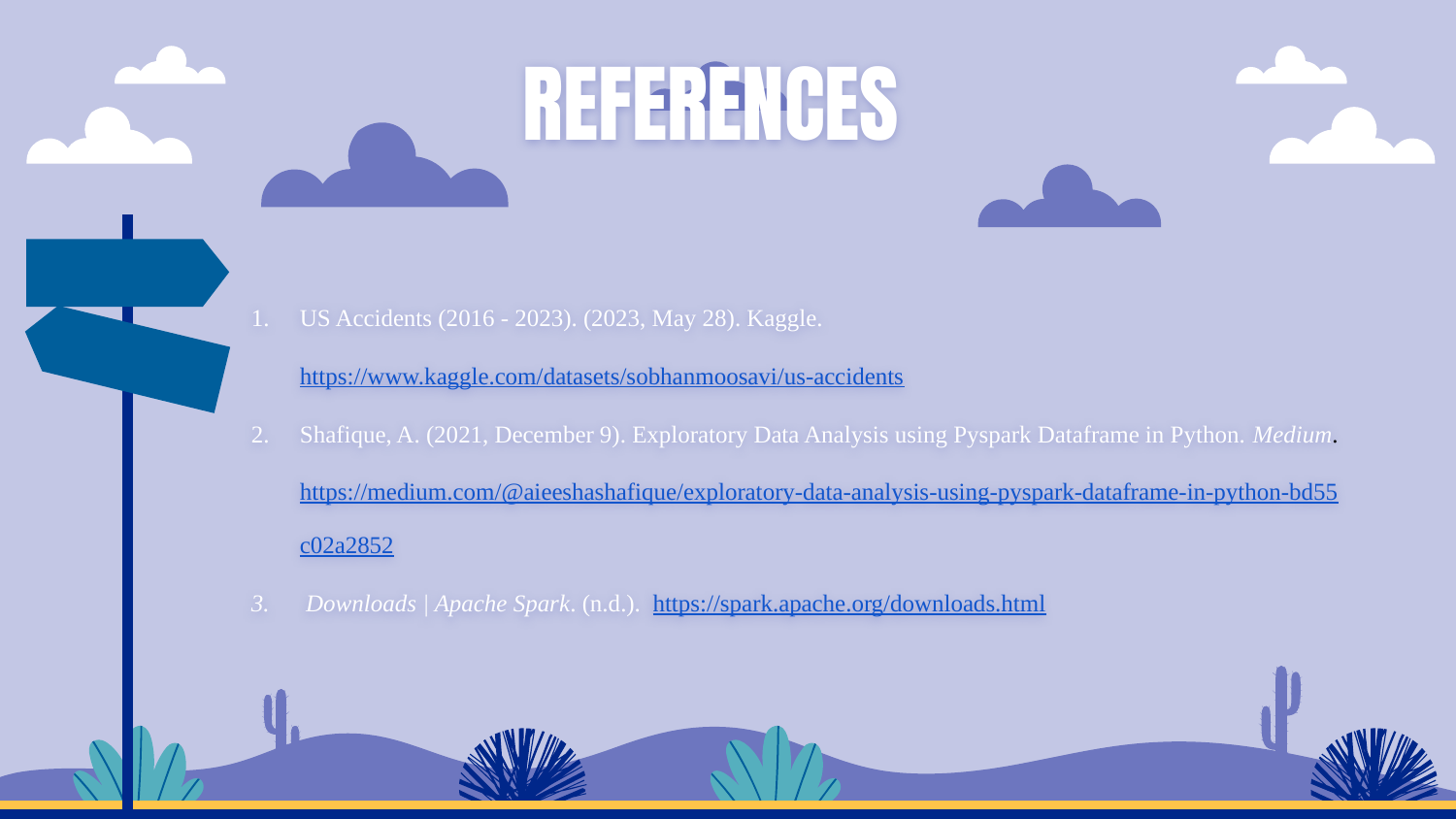

REFERENCES

# US Accidents (2016 - 2023). (2023, May 28). Kaggle. https://www.kaggle.com/datasets/sobhanmoosavi/us-accidents
Shafique, A. (2021, December 9). Exploratory Data Analysis using Pyspark Dataframe in Python. Medium. https://medium.com/@aieeshashafique/exploratory-data-analysis-using-pyspark-dataframe-in-python-bd55c02a2852
 Downloads | Apache Spark. (n.d.).  https://spark.apache.org/downloads.html